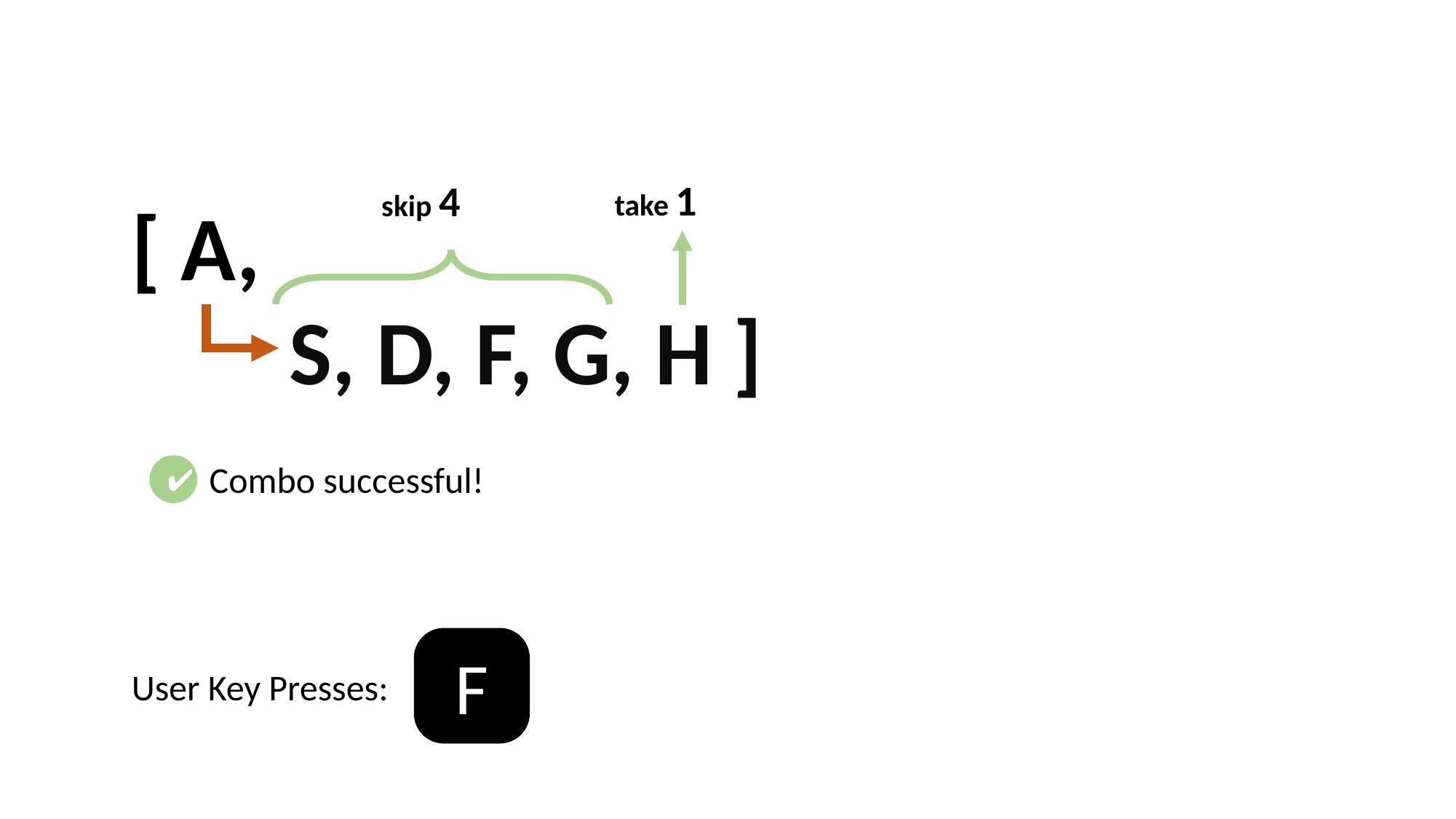

take 1
skip 4
[ A,
S, D, F, G, H ]
Combo successful!
✔
F
User Key Presses: